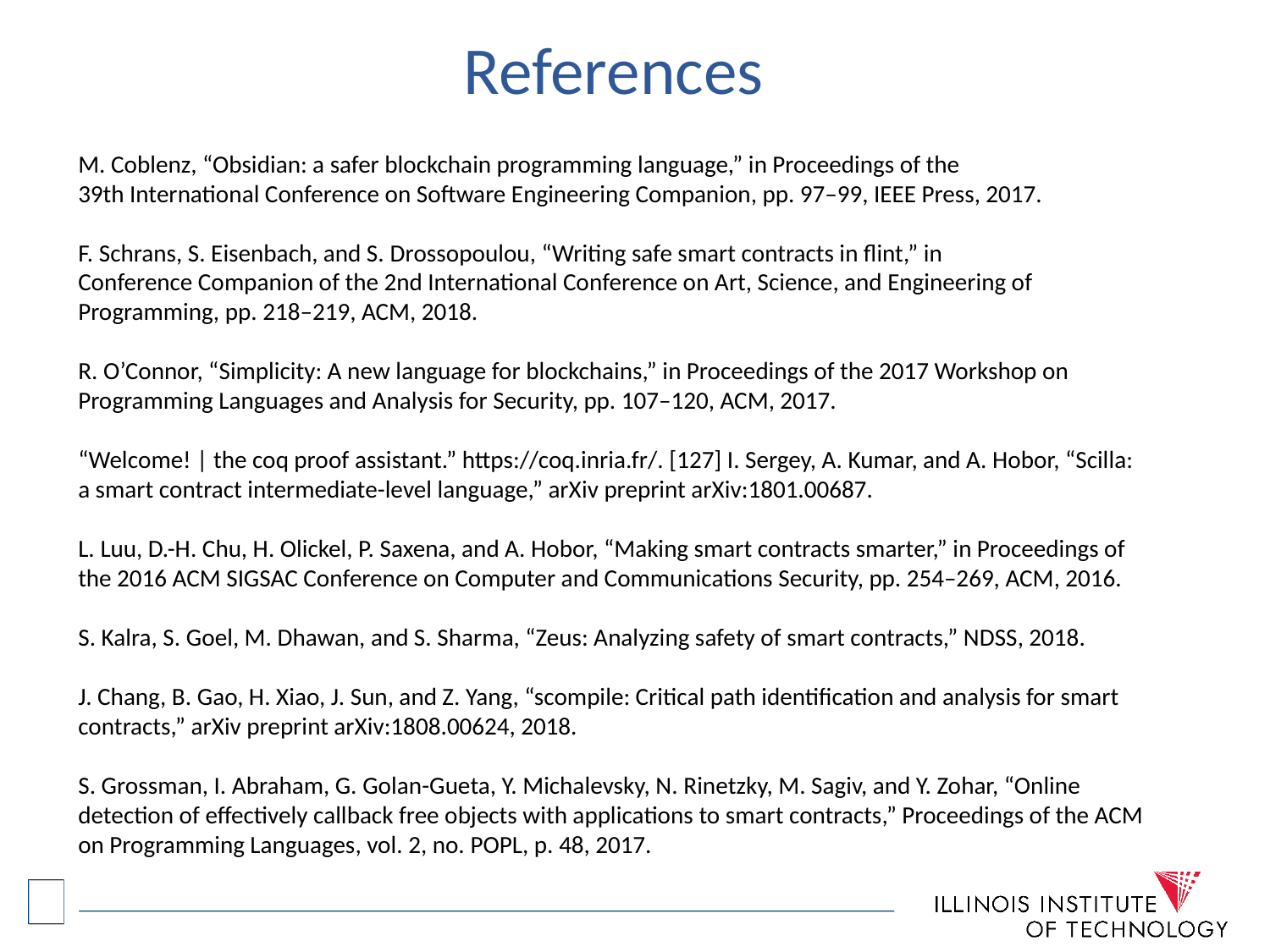

# References
M. Coblenz, “Obsidian: a safer blockchain programming language,” in Proceedings of the 39th International Conference on Software Engineering Companion, pp. 97–99, IEEE Press, 2017.

F. Schrans, S. Eisenbach, and S. Drossopoulou, “Writing safe smart contracts in flint,” in Conference Companion of the 2nd International Conference on Art, Science, and Engineering of Programming, pp. 218–219, ACM, 2018.

R. O’Connor, “Simplicity: A new language for blockchains,” in Proceedings of the 2017 Workshop on Programming Languages and Analysis for Security, pp. 107–120, ACM, 2017.

“Welcome! | the coq proof assistant.” https://coq.inria.fr/. [127] I. Sergey, A. Kumar, and A. Hobor, “Scilla: a smart contract intermediate-level language,” arXiv preprint arXiv:1801.00687.

L. Luu, D.-H. Chu, H. Olickel, P. Saxena, and A. Hobor, “Making smart contracts smarter,” in Proceedings of the 2016 ACM SIGSAC Conference on Computer and Communications Security, pp. 254–269, ACM, 2016.

S. Kalra, S. Goel, M. Dhawan, and S. Sharma, “Zeus: Analyzing safety of smart contracts,” NDSS, 2018.

J. Chang, B. Gao, H. Xiao, J. Sun, and Z. Yang, “scompile: Critical path identification and analysis for smart contracts,” arXiv preprint arXiv:1808.00624, 2018.

S. Grossman, I. Abraham, G. Golan-Gueta, Y. Michalevsky, N. Rinetzky, M. Sagiv, and Y. Zohar, “Online detection of effectively callback free objects with applications to smart contracts,” Proceedings of the ACM on Programming Languages, vol. 2, no. POPL, p. 48, 2017.

19